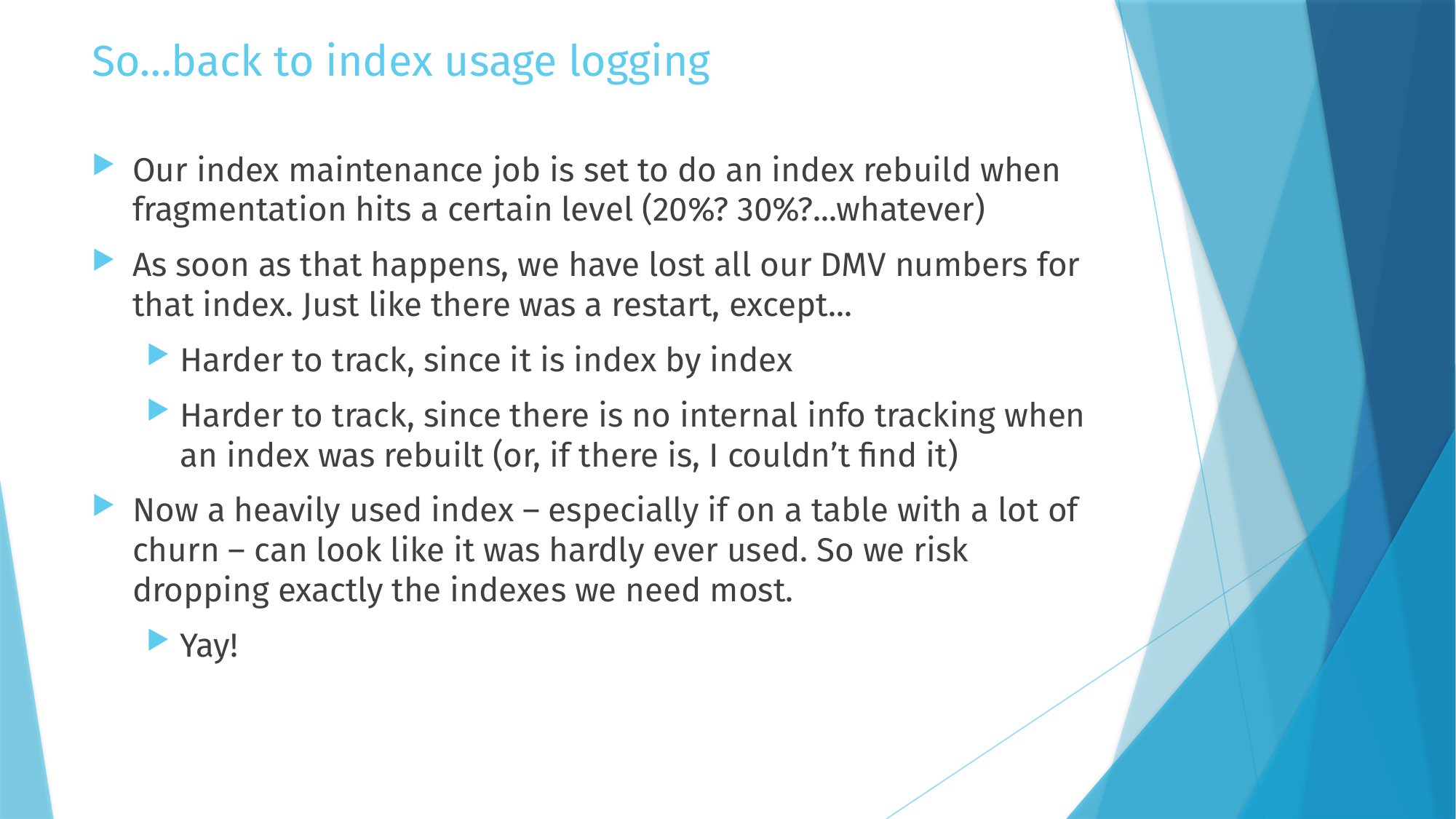

# So…back to index usage logging
Our index maintenance job is set to do an index rebuild when fragmentation hits a certain level (20%? 30%?...whatever)
As soon as that happens, we have lost all our DMV numbers for that index. Just like there was a restart, except...
Harder to track, since it is index by index
Harder to track, since there is no internal info tracking when an index was rebuilt (or, if there is, I couldn’t find it)
Now a heavily used index – especially if on a table with a lot of churn – can look like it was hardly ever used. So we risk dropping exactly the indexes we need most.
Yay!